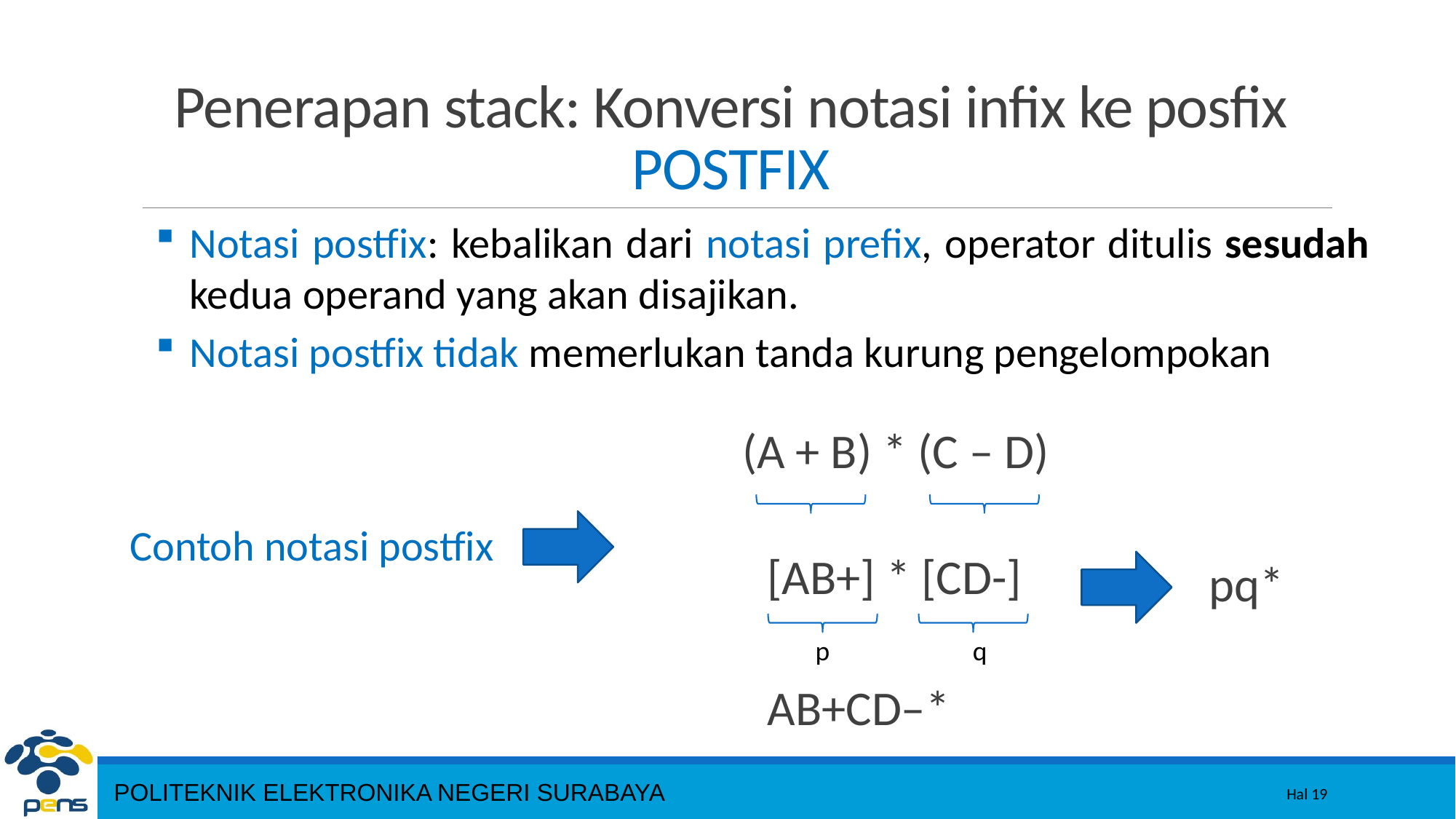

19
# Penerapan stack: Konversi notasi infix ke posfix POSTFIX
Notasi postfix: kebalikan dari notasi prefix, operator ditulis sesudah kedua operand yang akan disajikan.
Notasi postfix tidak memerlukan tanda kurung pengelompokan
(A + B) * (C – D)

Contoh notasi postfix
[AB+] * [CD-]

pq*

p
q
AB+CD–*